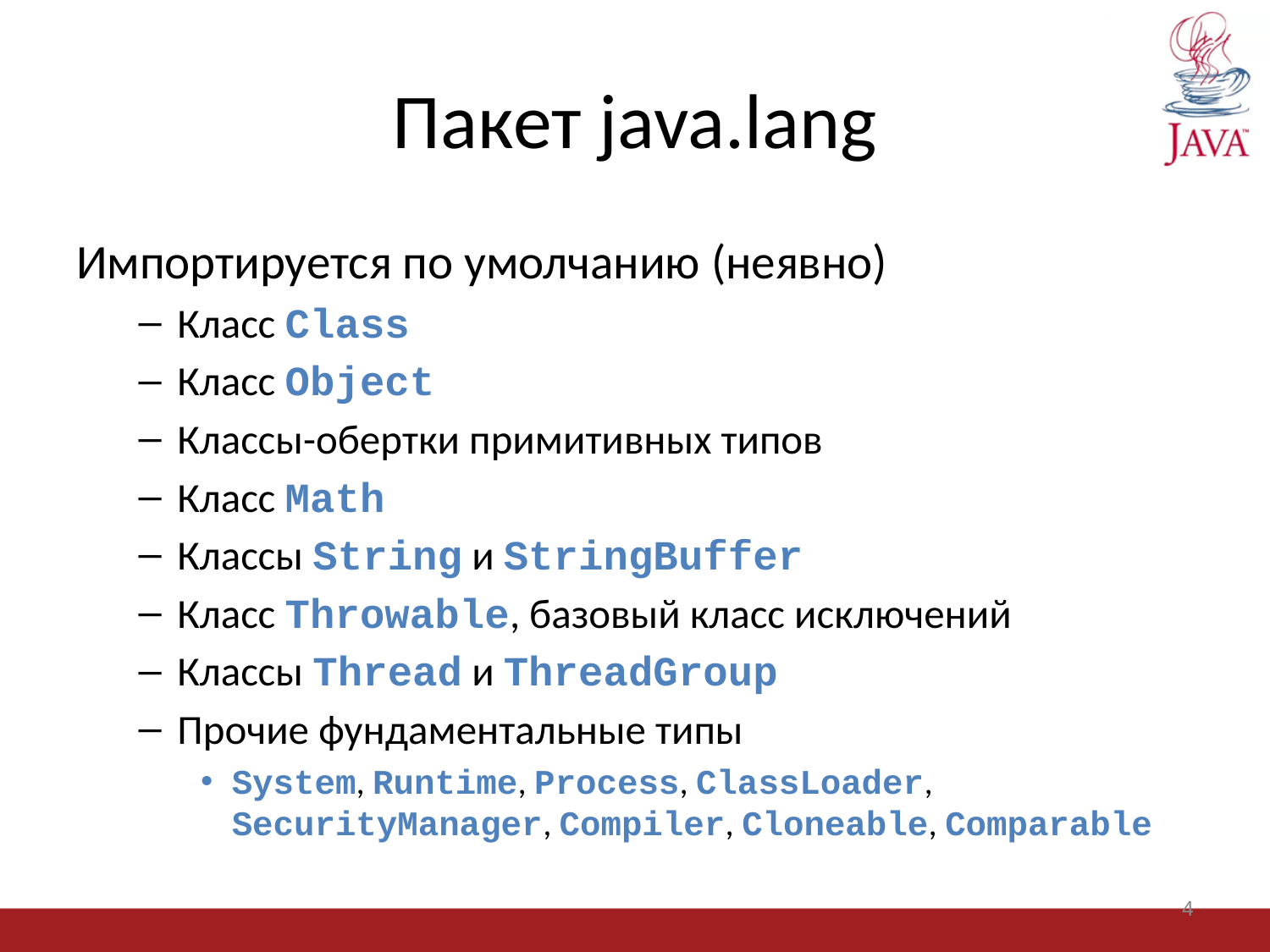

# Пакет java.lang
Импортируется по умолчанию (неявно)
Класс Class
Класс Object
Классы-обертки примитивных типов
Класс Math
Классы String и StringBuffer
Класс Throwable, базовый класс исключений
Классы Thread и ThreadGroup
Прочие фундаментальные типы
System, Runtime, Process, ClassLoader, SecurityManager, Compiler, Cloneable, Comparable
4